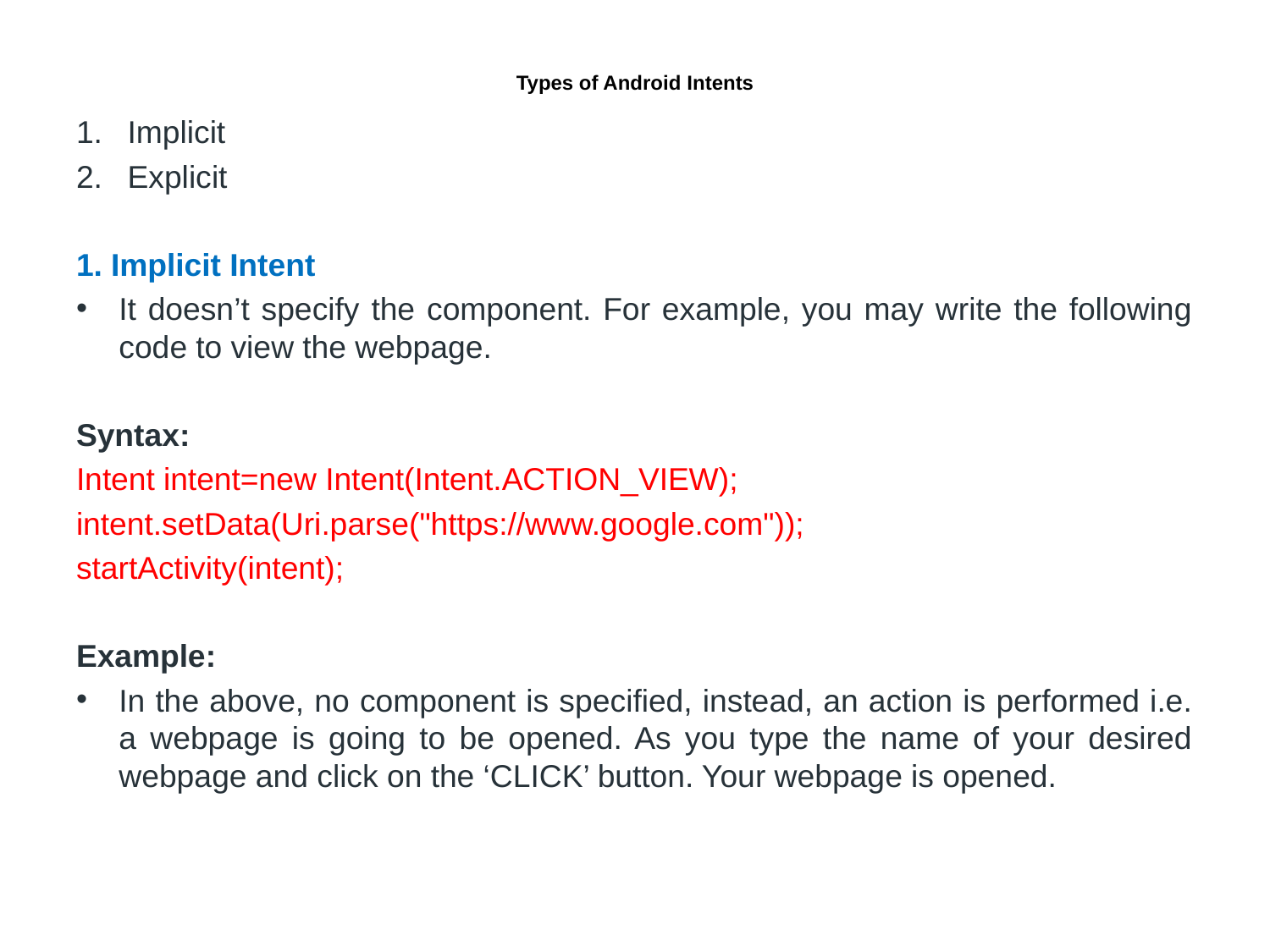

# Types of Android Intents
 Implicit
 Explicit

1. Implicit Intent
It doesn’t specify the component. For example, you may write the following code to view the webpage.

Syntax:
Intent intent=new Intent(Intent.ACTION_VIEW);
intent.setData(Uri.parse("https://www.google.com"));
startActivity(intent);

Example:
In the above, no component is specified, instead, an action is performed i.e. a webpage is going to be opened. As you type the name of your desired webpage and click on the ‘CLICK’ button. Your webpage is opened.